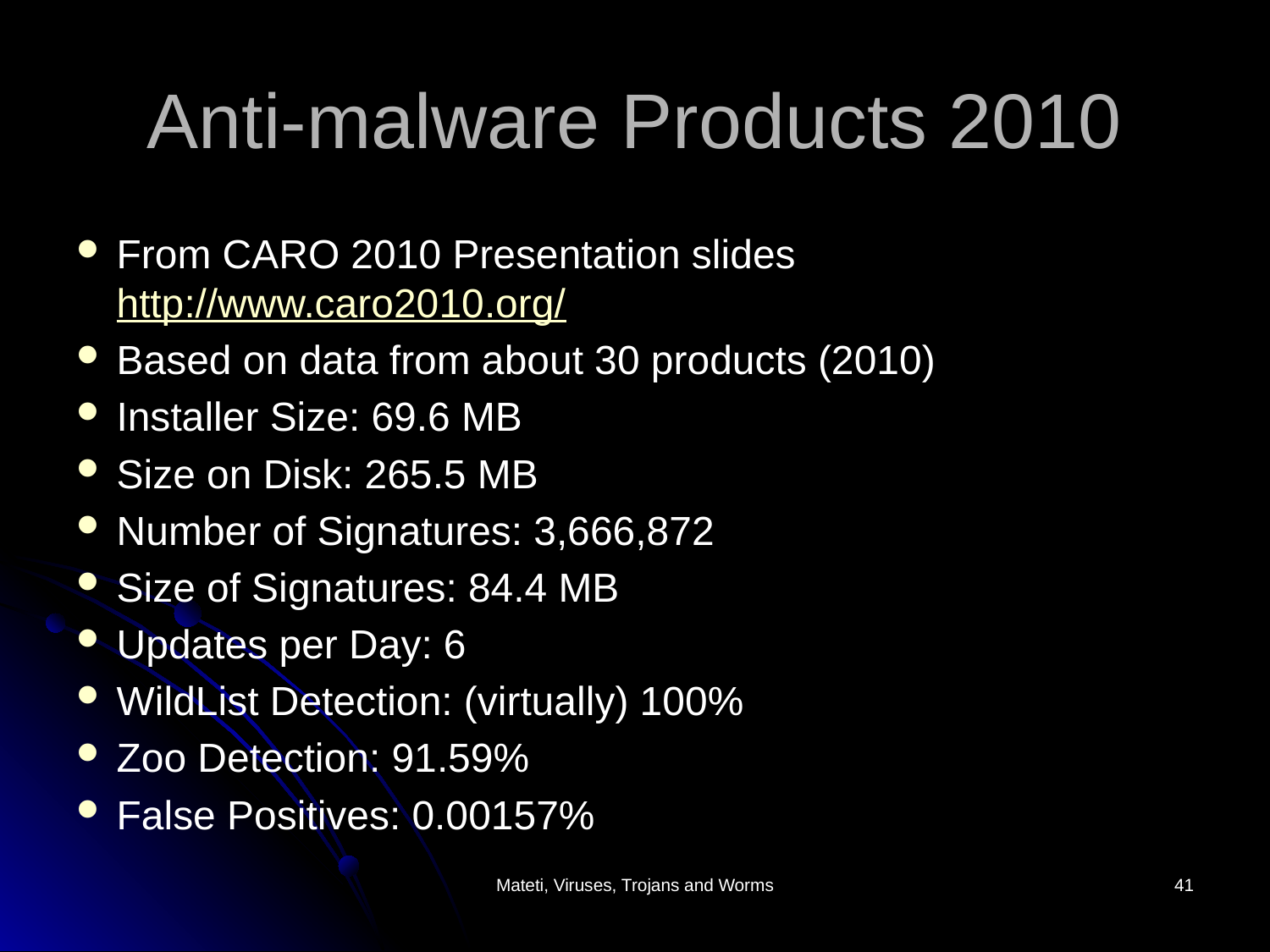

# Anti-malware Products 2010
From CARO 2010 Presentation slides http://www.caro2010.org/
Based on data from about 30 products (2010)
Installer Size: 69.6 MB
Size on Disk: 265.5 MB
Number of Signatures: 3,666,872
Size of Signatures: 84.4 MB
Updates per Day: 6
WildList Detection: (virtually) 100%
Zoo Detection: 91.59%
False Positives: 0.00157%
Mateti, Viruses, Trojans and Worms
41